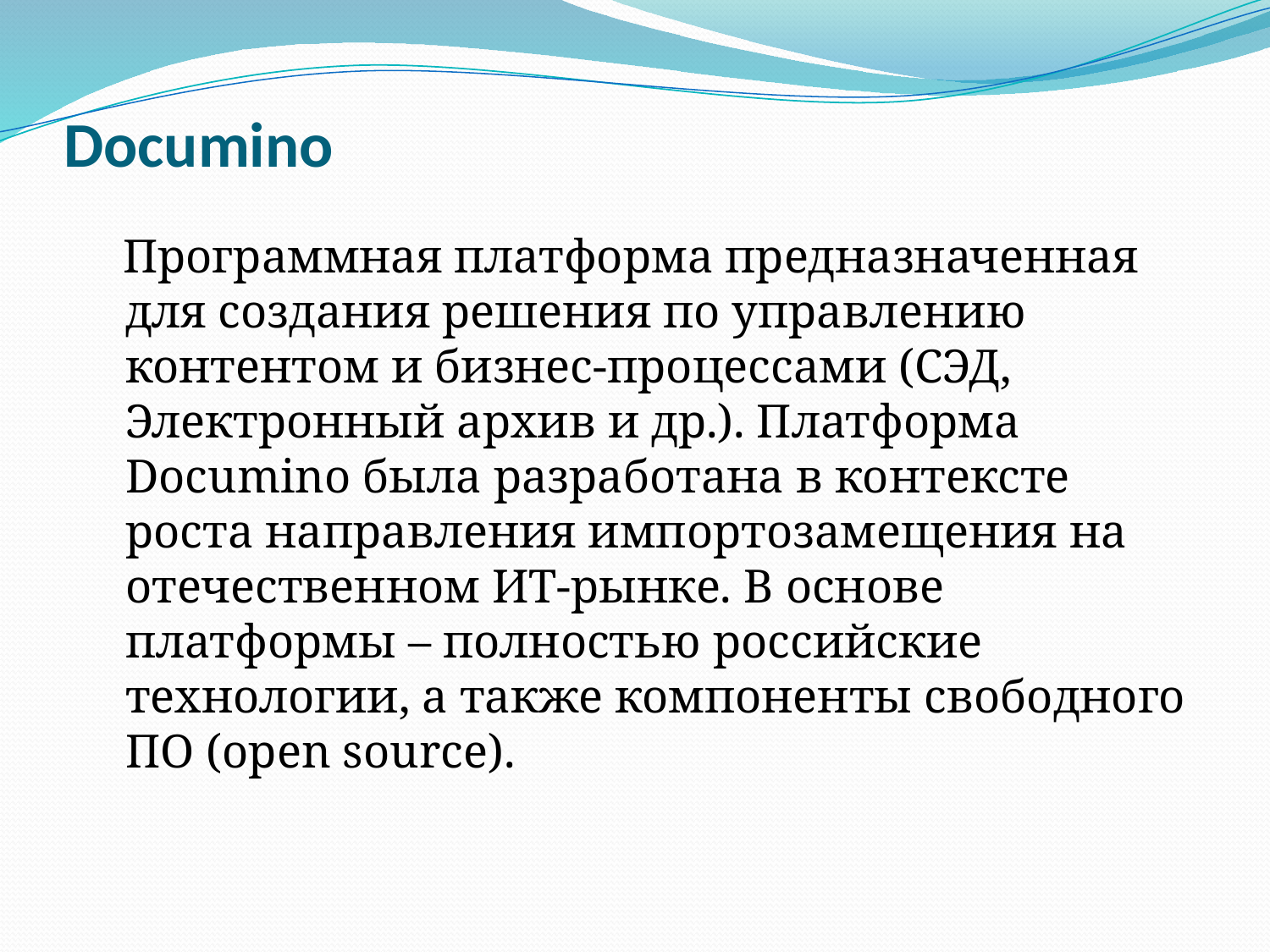

# Documino

   Программная платформа предназначенная для создания решения по управлению контентом и бизнес-процессами (СЭД, Электронный архив и др.). Платформа Documino была разработана в контексте роста направления импортозамещения на отечественном ИТ-рынке. В основе платформы – полностью российские технологии, а также компоненты свободного ПО (open source).